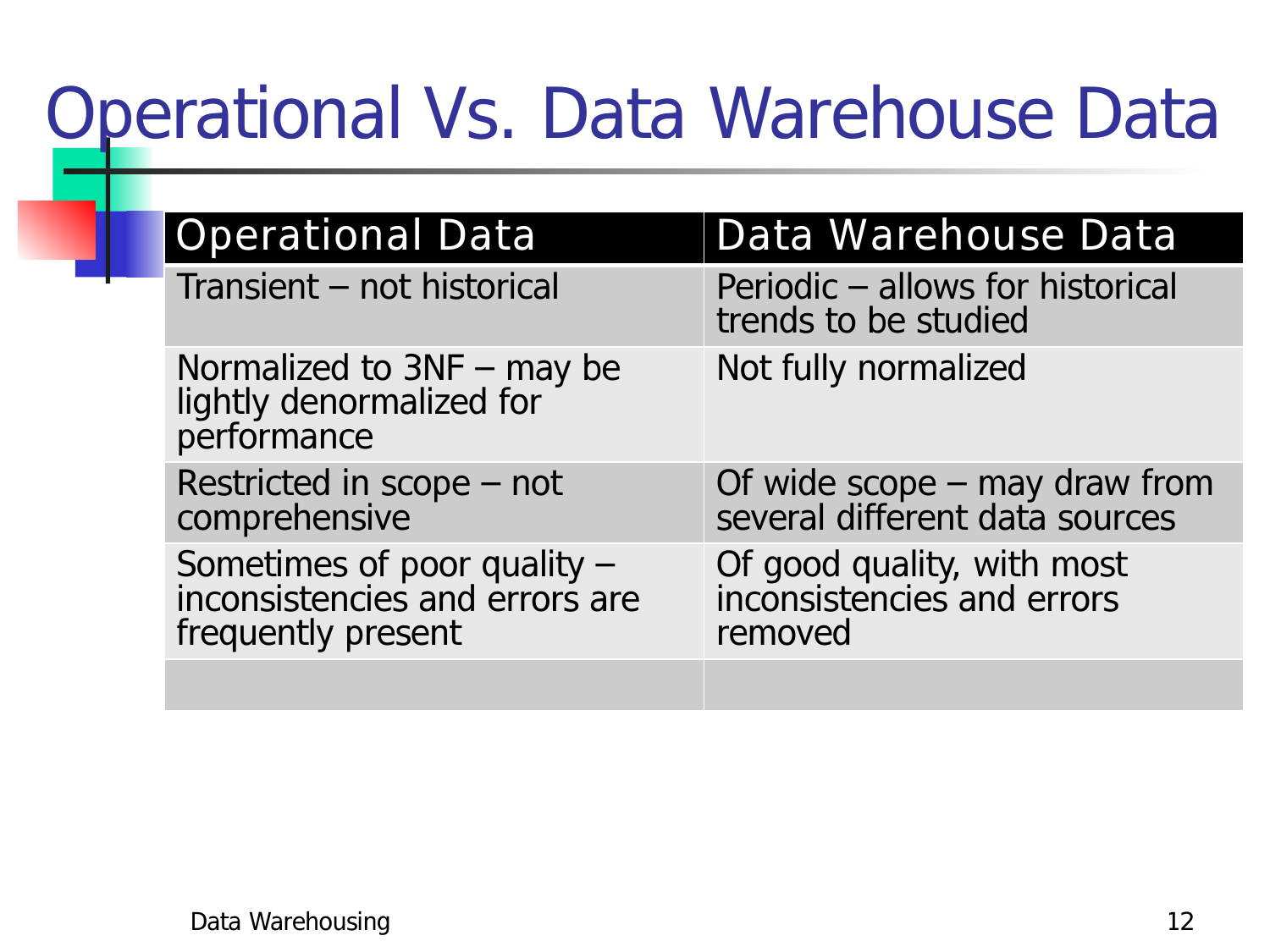

# Operational Vs. Data Warehouse Data
| Operational Data | Data Warehouse Data |
| --- | --- |
| Transient – not historical | Periodic – allows for historical trends to be studied |
| Normalized to 3NF – may be lightly denormalized for performance | Not fully normalized |
| Restricted in scope – not comprehensive | Of wide scope – may draw from several different data sources |
| Sometimes of poor quality – inconsistencies and errors are frequently present | Of good quality, with most inconsistencies and errors removed |
|  |  |
Data Warehousing
12